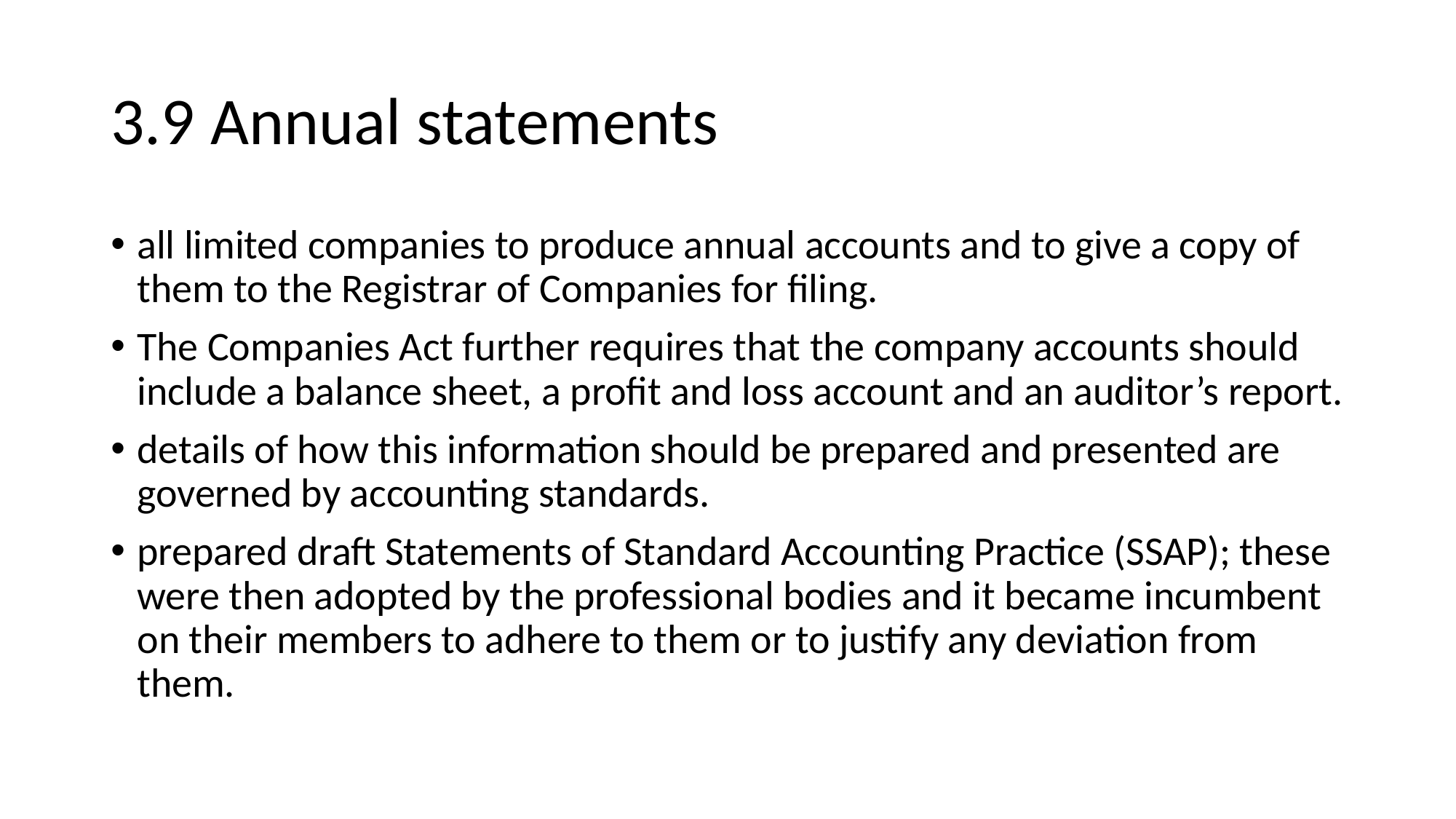

# 3.9 Annual statements
all limited companies to produce annual accounts and to give a copy of them to the Registrar of Companies for filing.
The Companies Act further requires that the company accounts should include a balance sheet, a profit and loss account and an auditor’s report.
details of how this information should be prepared and presented are governed by accounting standards.
prepared draft Statements of Standard Accounting Practice (SSAP); these were then adopted by the professional bodies and it became incumbent on their members to adhere to them or to justify any deviation from them.